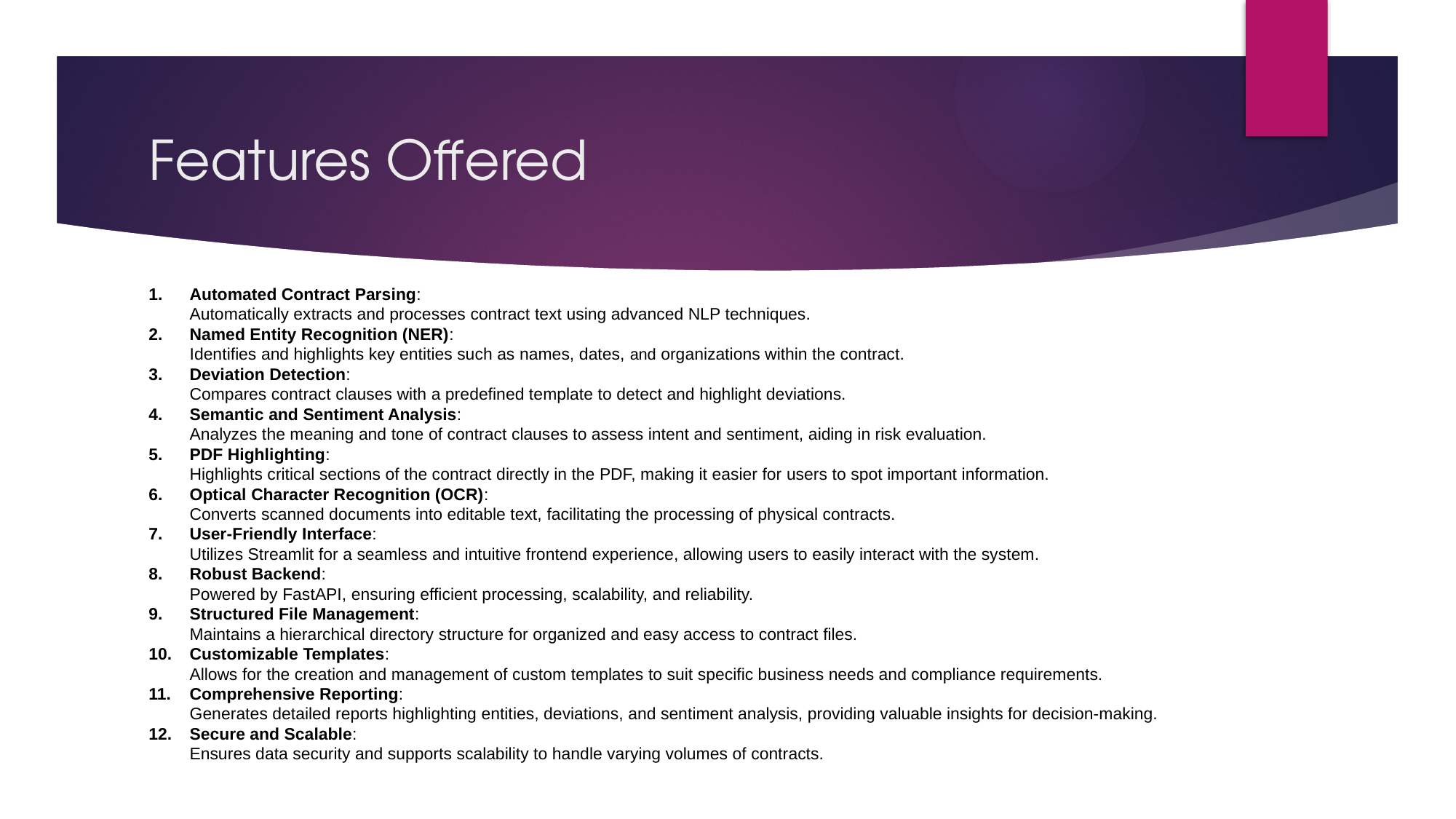

# Features Offered
Automated Contract Parsing:
Automatically extracts and processes contract text using advanced NLP techniques.
Named Entity Recognition (NER):
Identifies and highlights key entities such as names, dates, and organizations within the contract.
Deviation Detection:
Compares contract clauses with a predefined template to detect and highlight deviations.
Semantic and Sentiment Analysis:
Analyzes the meaning and tone of contract clauses to assess intent and sentiment, aiding in risk evaluation.
PDF Highlighting:
Highlights critical sections of the contract directly in the PDF, making it easier for users to spot important information.
Optical Character Recognition (OCR):
Converts scanned documents into editable text, facilitating the processing of physical contracts.
User-Friendly Interface:
Utilizes Streamlit for a seamless and intuitive frontend experience, allowing users to easily interact with the system.
Robust Backend:
Powered by FastAPI, ensuring efficient processing, scalability, and reliability.
Structured File Management:
Maintains a hierarchical directory structure for organized and easy access to contract files.
Customizable Templates:
Allows for the creation and management of custom templates to suit specific business needs and compliance requirements.
Comprehensive Reporting:
Generates detailed reports highlighting entities, deviations, and sentiment analysis, providing valuable insights for decision-making.
Secure and Scalable:
Ensures data security and supports scalability to handle varying volumes of contracts.